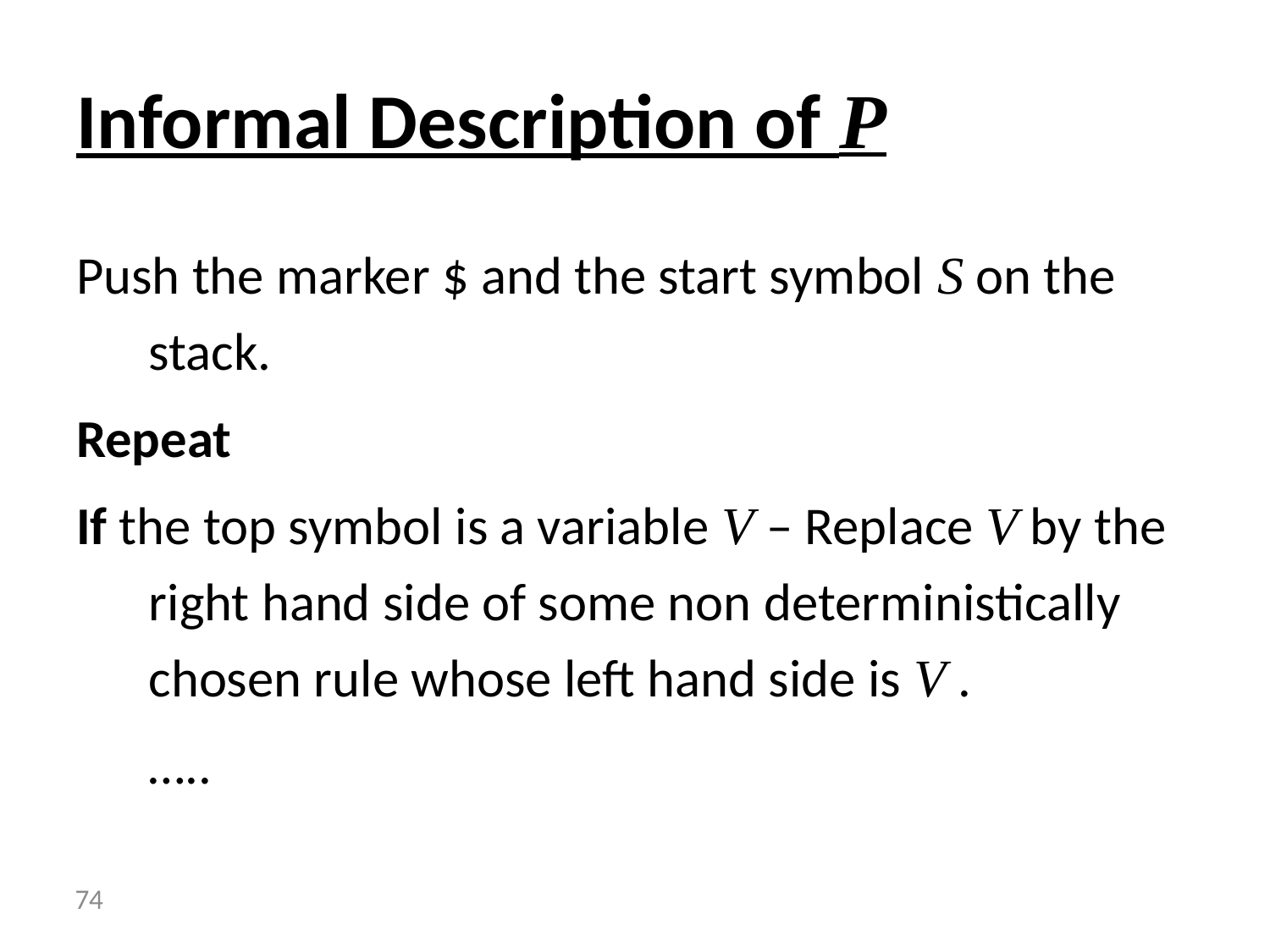

# Informal Description of P
Push the marker $ and the start symbol S on the stack.
Repeat
If the top symbol is a variable V – Replace V by the right hand side of some non deterministically chosen rule whose left hand side is V .
			…..

  74